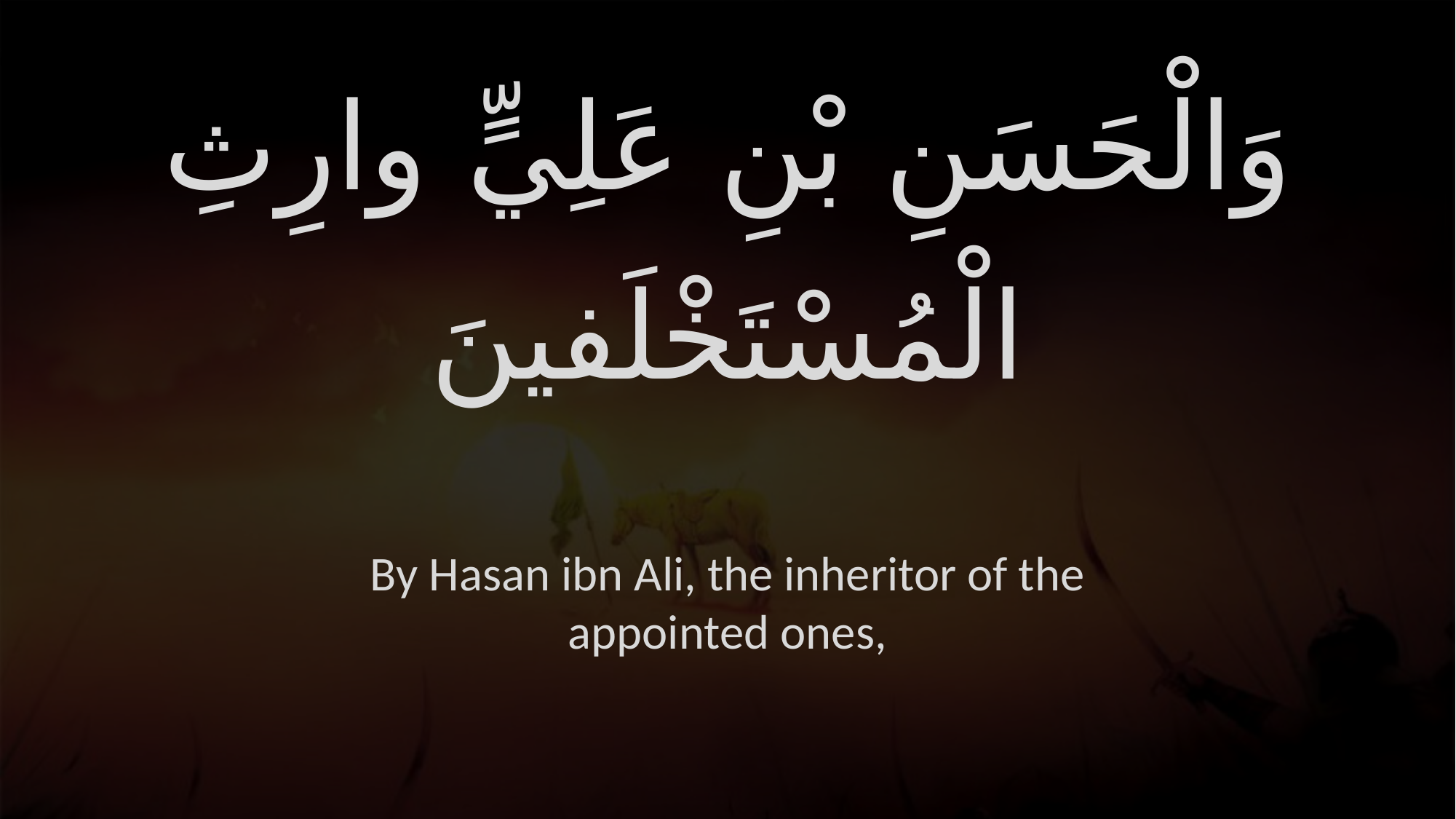

# وَالْحَسَنِ بْنِ عَلِيٍّ وارِثِ الْمُسْتَخْلَفينَ
By Hasan ibn Ali, the inheritor of the appointed ones,